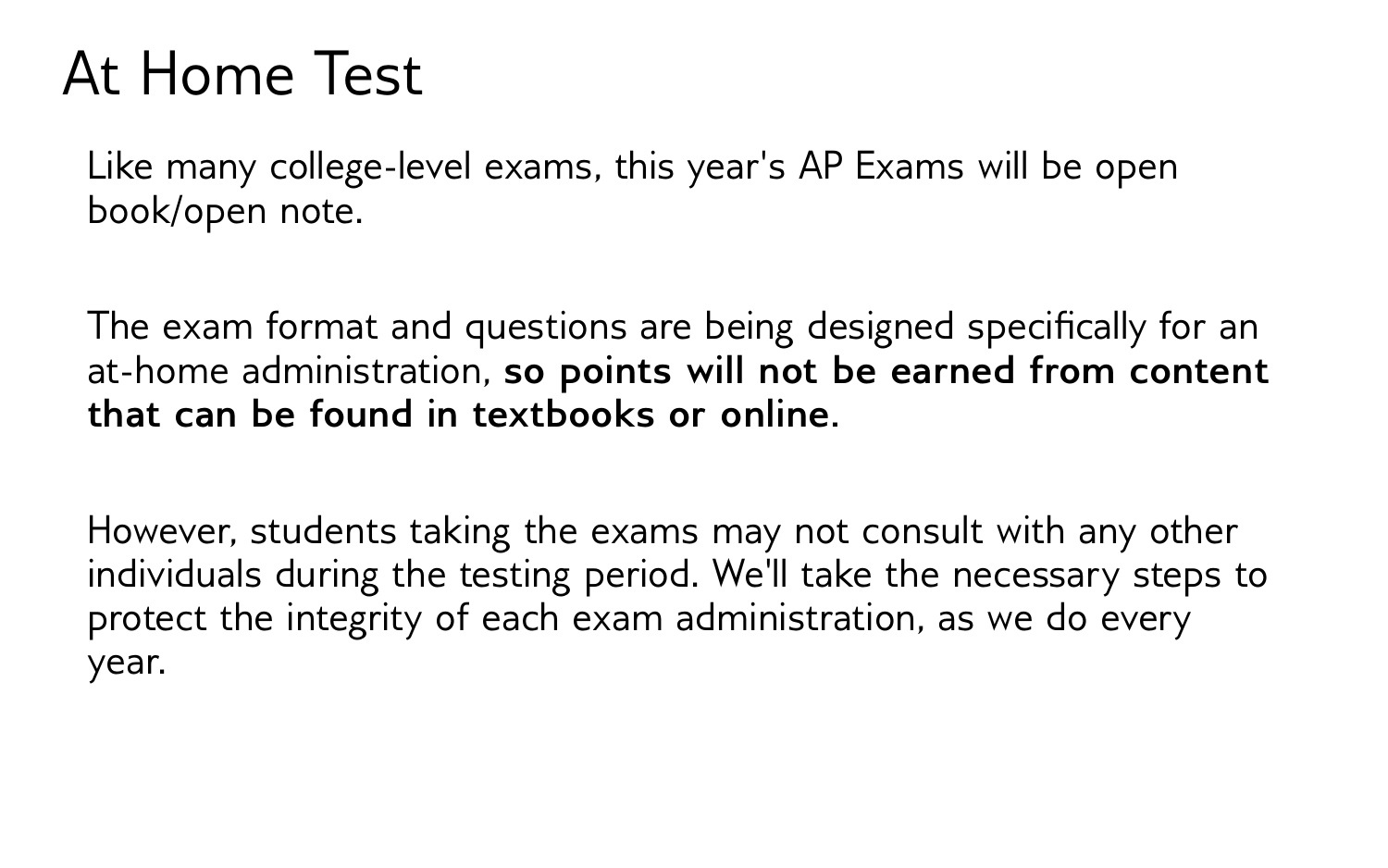

# At Home Test
Like many college-level exams, this year's AP Exams will be open book/open note.

The exam format and questions are being designed specifically for an at-home administration, so points will not be earned from content that can be found in textbooks or online.

However, students taking the exams may not consult with any other individuals during the testing period. We'll take the necessary steps to protect the integrity of each exam administration, as we do every year.